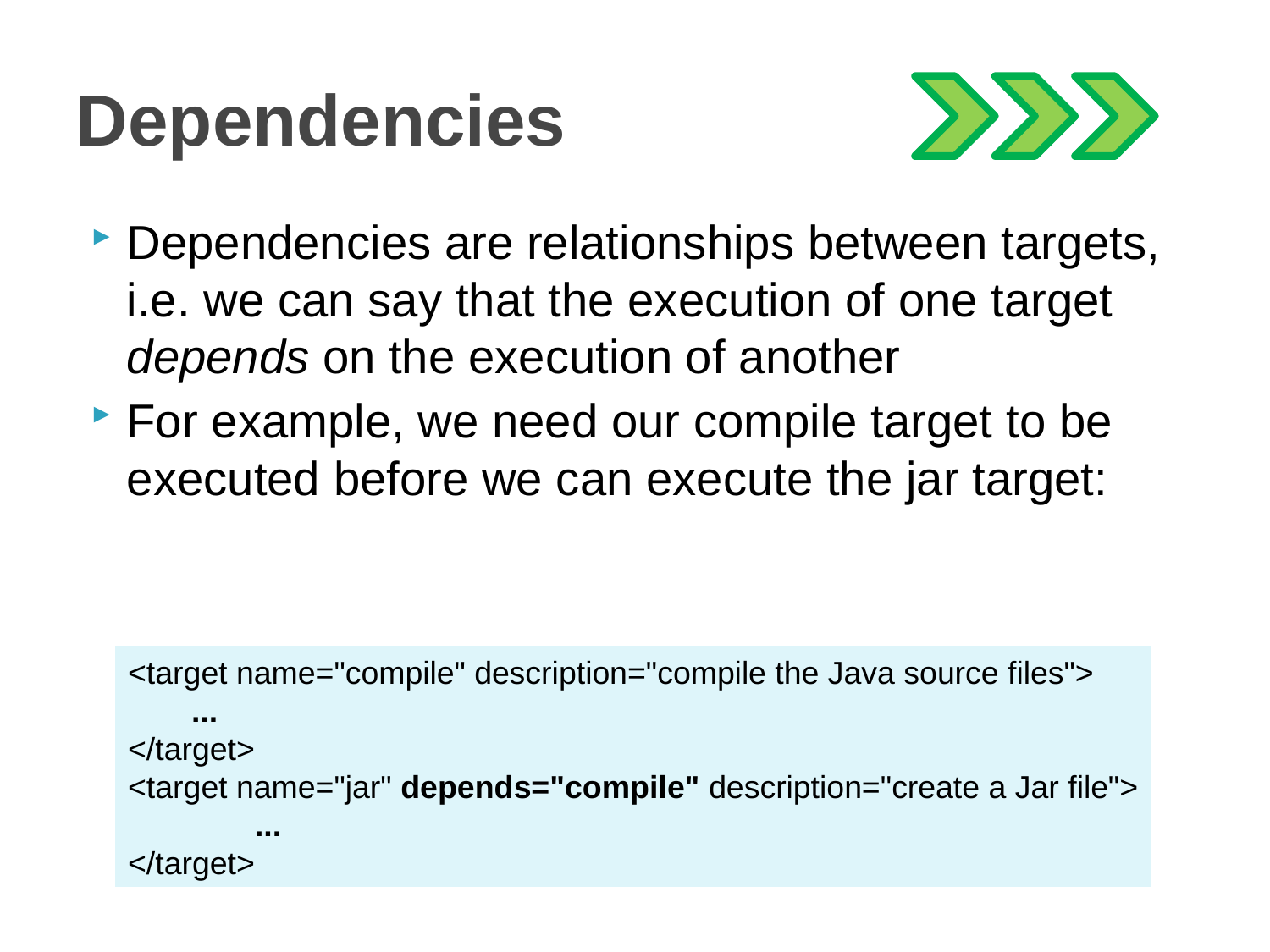

# Dependencies

Dependencies are relationships between targets, i.e. we can say that the execution of one target depends on the execution of another
For example, we need our compile target to be executed before we can execute the jar target:
<target name="compile" description="compile the Java source files">
...
</target>
<target name="jar" depends="compile" description="create a Jar file">
	...
</target>